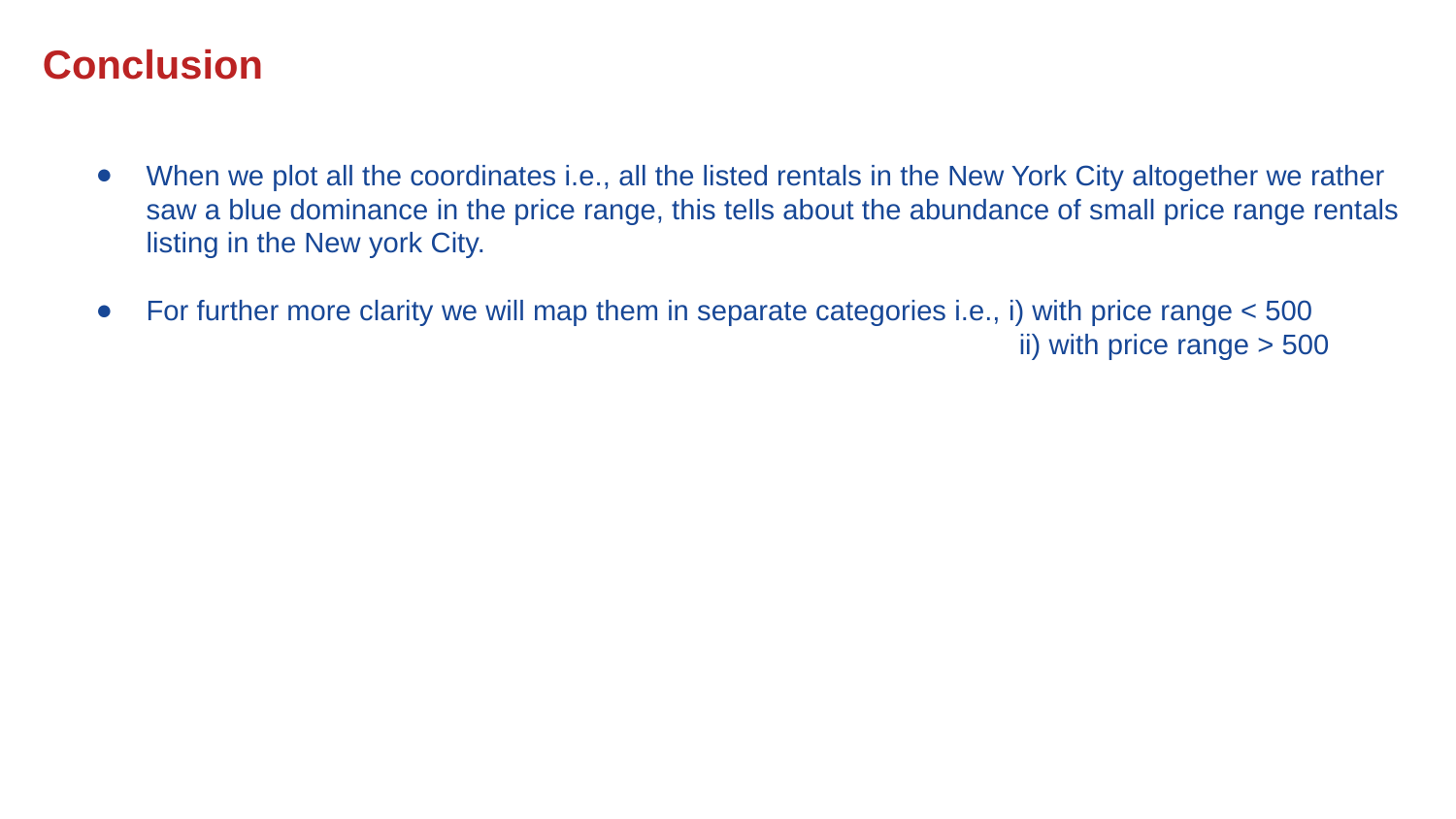

Conclusion
When we plot all the coordinates i.e., all the listed rentals in the New York City altogether we rather saw a blue dominance in the price range, this tells about the abundance of small price range rentals listing in the New york City.

For further more clarity we will map them in separate categories i.e., i) with price range < 500
                                                                                                             ii) with price range > 500